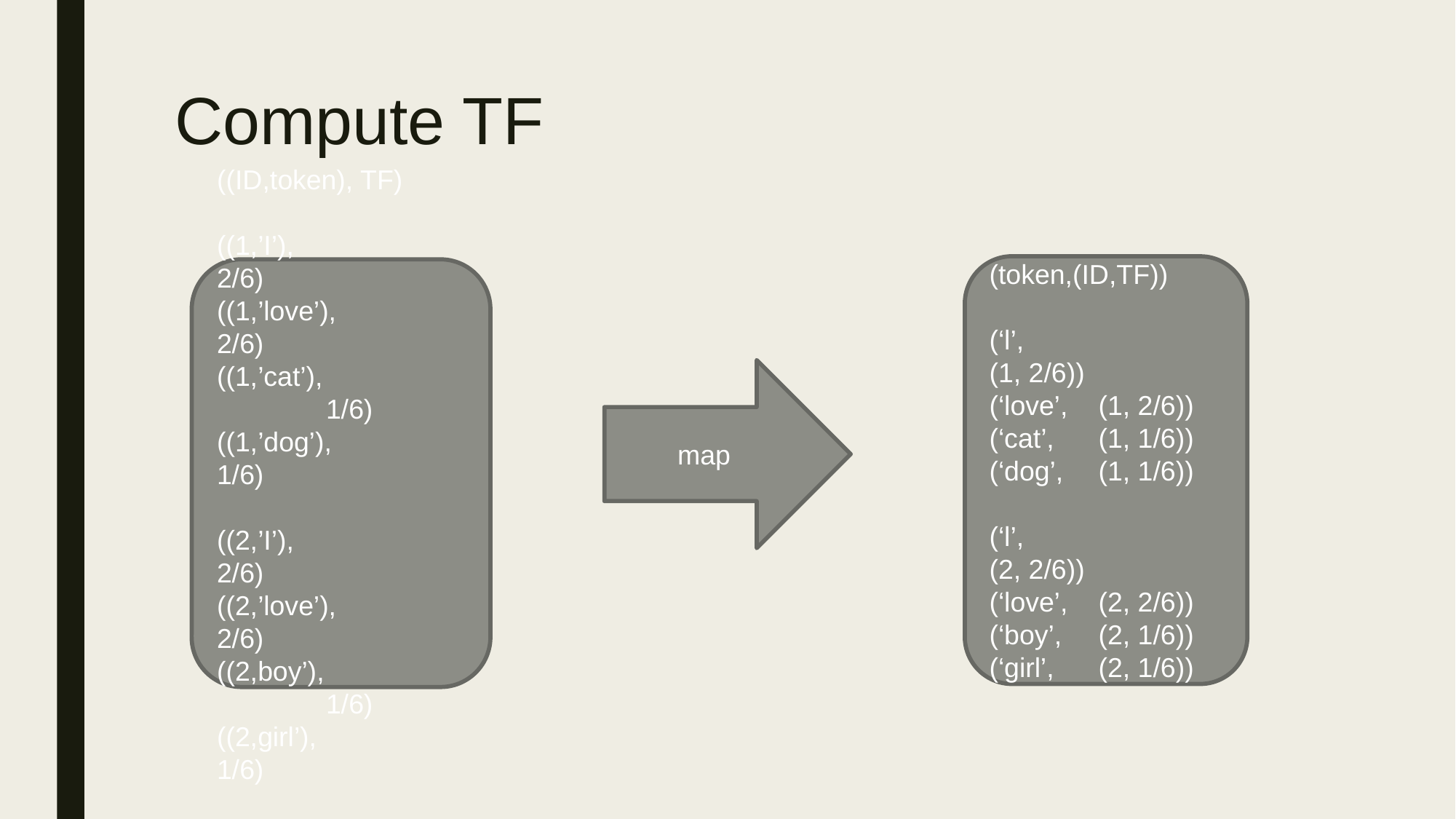

# Compute TF
(token,(ID,TF))

(‘l’,		(1, 2/6))
(‘love’,	(1, 2/6))
(‘cat’,	(1, 1/6))
(‘dog’,	(1, 1/6))

(‘l’,		(2, 2/6))
(‘love’,	(2, 2/6))
(‘boy’,	(2, 1/6))
(‘girl’,	(2, 1/6))
((ID,token), TF)

((1,’I’), 		2/6)
((1,’love’), 	2/6)
((1,’cat’), 		1/6)
((1,’dog’), 	1/6)

((2,’I’), 		2/6)
((2,’love’), 	2/6)
((2,boy’), 		1/6)
((2,girl’), 		1/6)

map